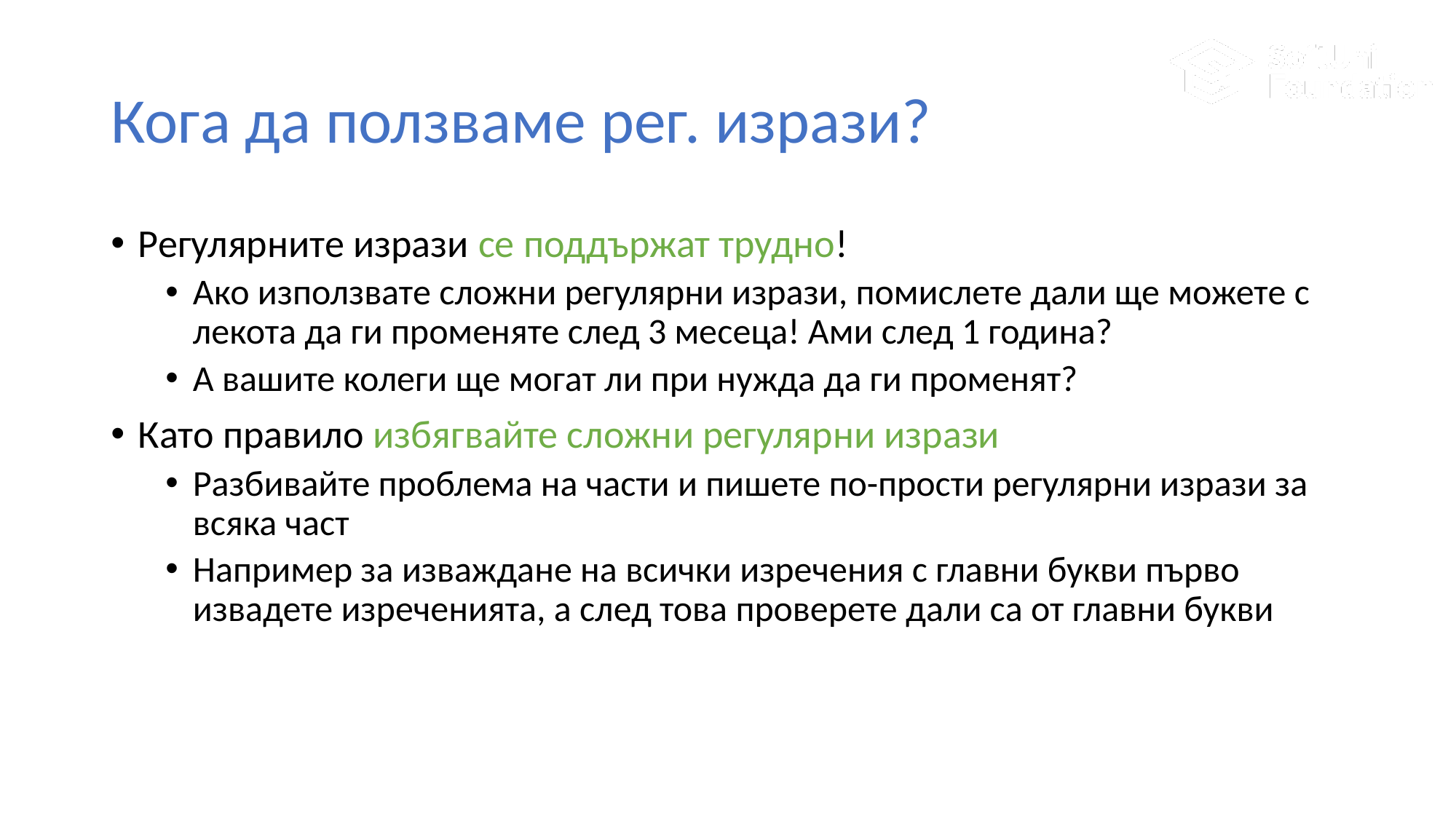

# Кога да ползваме рег. изрази?
Регулярните изрази се поддържат трудно!
Ако използвате сложни регулярни изрази, помислете дали ще можете с лекота да ги променяте след 3 месеца! Ами след 1 година?
А вашите колеги ще могат ли при нужда да ги променят?
Като правило избягвайте сложни регулярни изрази
Разбивайте проблема на части и пишете по-прости регулярни изрази за всяка част
Например за изваждане на всички изречения с главни букви първо извадете изреченията, а след това проверете дали са от главни букви